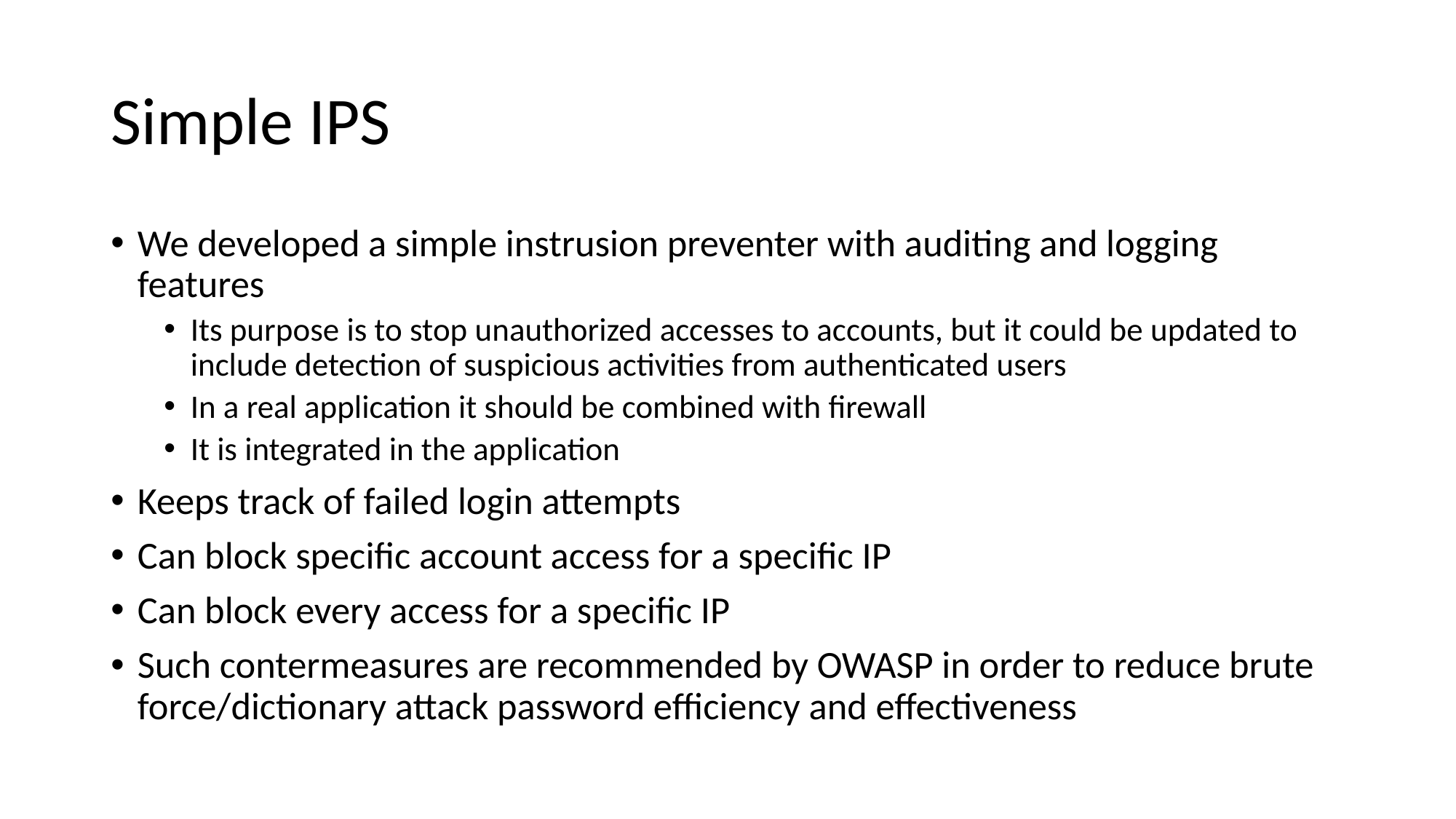

# Simple IPS
We developed a simple instrusion preventer with auditing and logging features
Its purpose is to stop unauthorized accesses to accounts, but it could be updated to include detection of suspicious activities from authenticated users
In a real application it should be combined with firewall
It is integrated in the application
Keeps track of failed login attempts
Can block specific account access for a specific IP
Can block every access for a specific IP
Such contermeasures are recommended by OWASP in order to reduce brute force/dictionary attack password efficiency and effectiveness